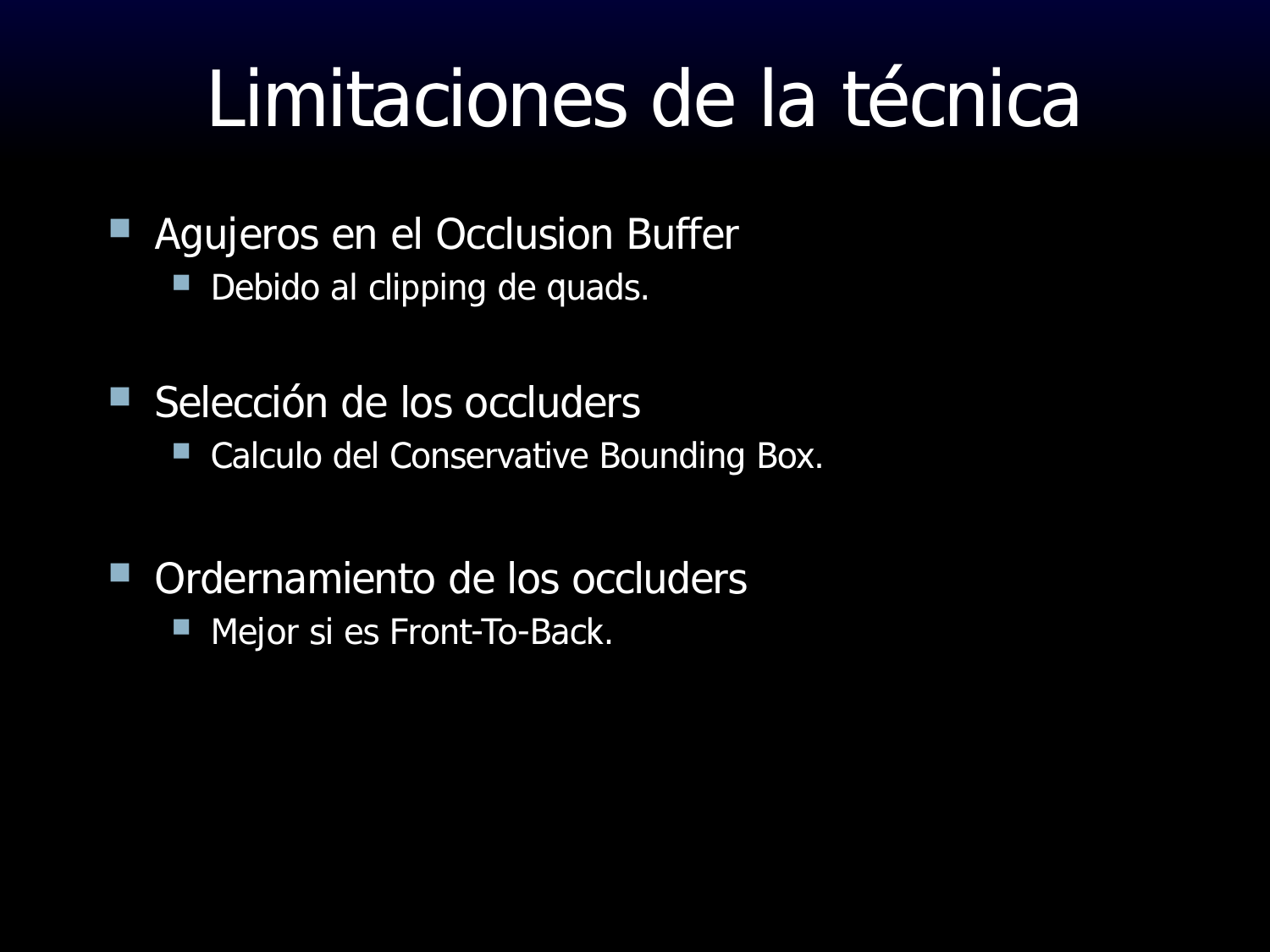

# Limitaciones de la técnica
Agujeros en el Occlusion Buffer
Debido al clipping de quads.

Selección de los occluders
Calculo del Conservative Bounding Box.

Ordernamiento de los occluders
Mejor si es Front-To-Back.